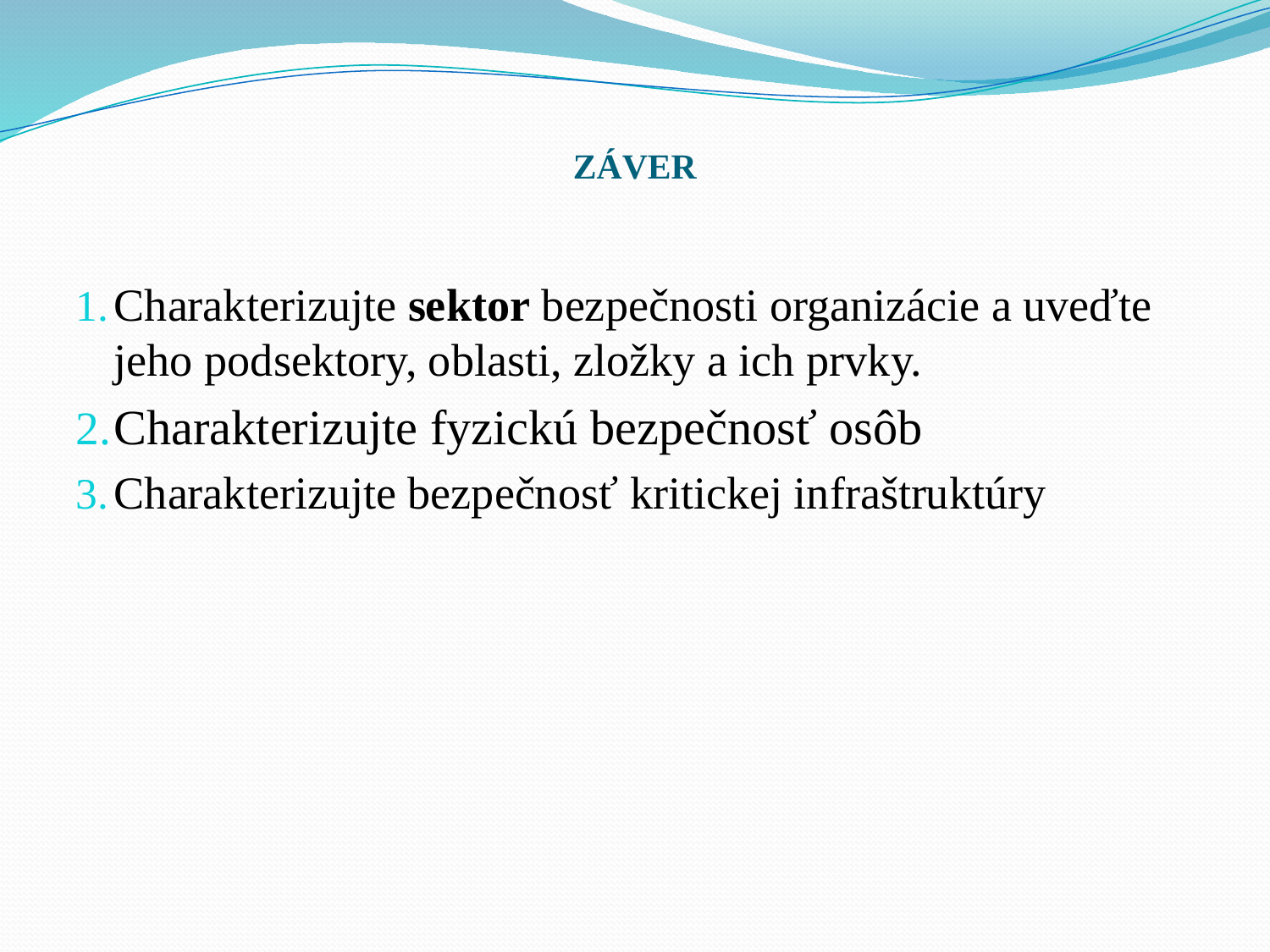

# ZÁVER
Charakterizujte sektor bezpečnosti organizácie a uveďte jeho podsektory, oblasti, zložky a ich prvky.
Charakterizujte fyzickú bezpečnosť osôb
Charakterizujte bezpečnosť kritickej infraštruktúry